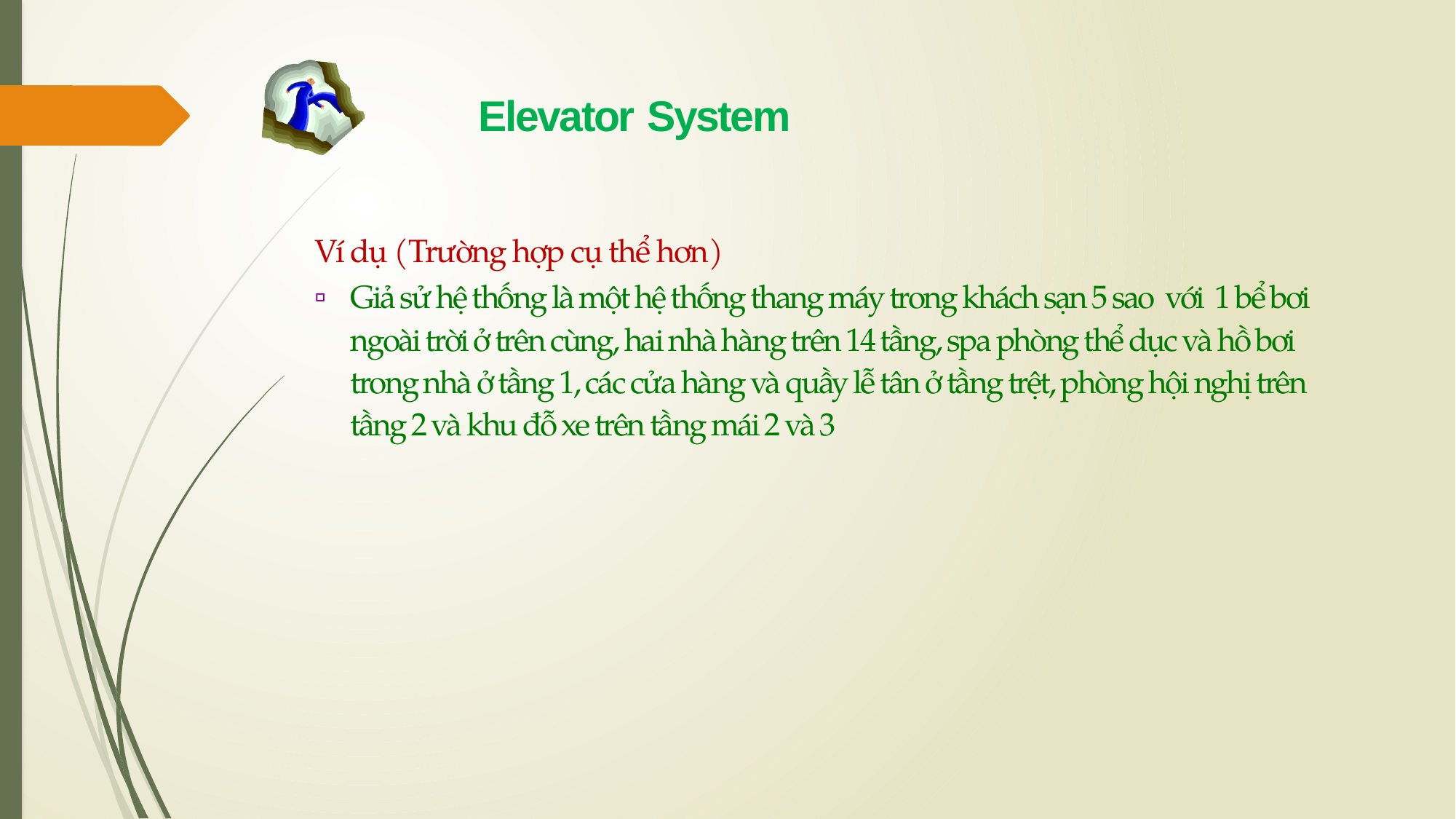

# Elevator System
Ví dụ (Trường hợp cụ thể hơn)
Giả sử hệ thống là một hệ thống thang máy trong khách sạn 5 sao  với  1 bể bơi ngoài trời ở trên cùng, hai nhà hàng trên 14 tầng, spa phòng thể dục và hồ bơi trong nhà ở tầng 1, các cửa hàng và quầy lễ tân ở tầng trệt, phòng hội nghị trên tầng 2 và khu đỗ xe trên tầng mái 2 và 3
7